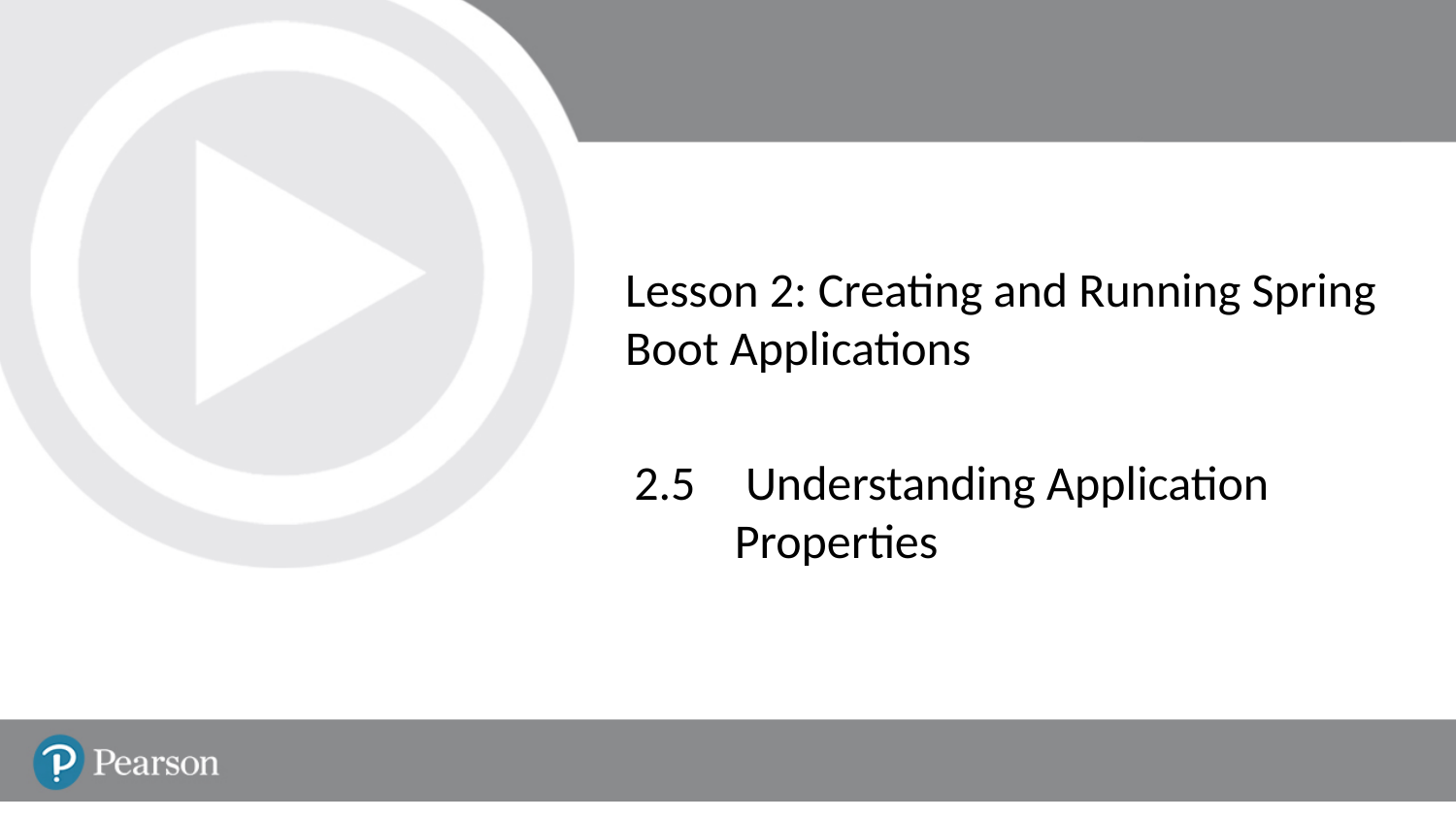

# Lesson 2: Creating and Running Spring Boot Applications
2.5	 Understanding Application Properties